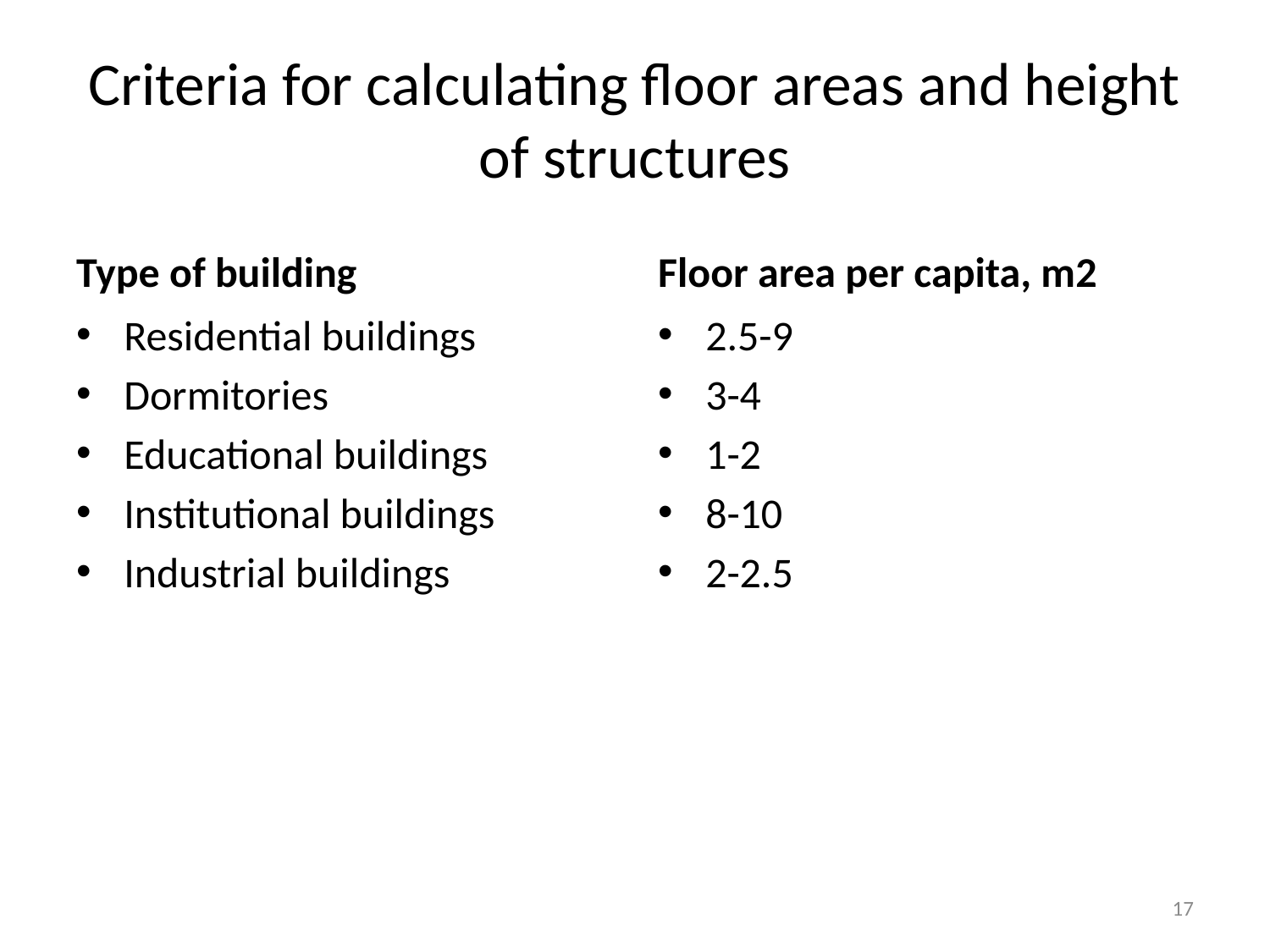

# Criteria for calculating floor areas and height of structures
Type of building
Floor area per capita, m2
Residential buildings
Dormitories
Educational buildings
Institutional buildings
Industrial buildings
2.5-9
3-4
1-2
8-10
2-2.5
17